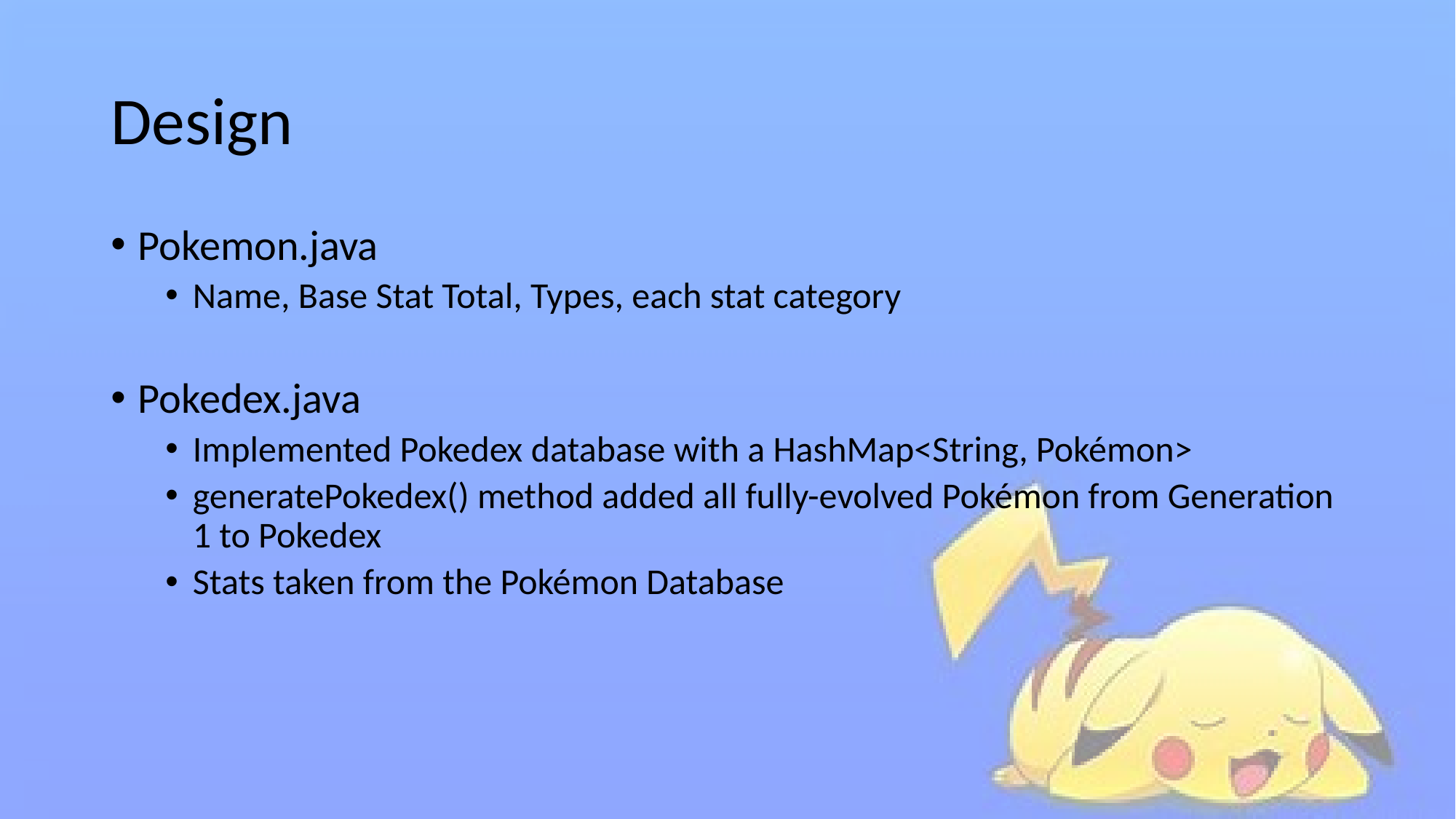

# Design
Pokemon.java
Name, Base Stat Total, Types, each stat category

Pokedex.java
Implemented Pokedex database with a HashMap<String, Pokémon>
generatePokedex() method added all fully-evolved Pokémon from Generation 1 to Pokedex
Stats taken from the Pokémon Database